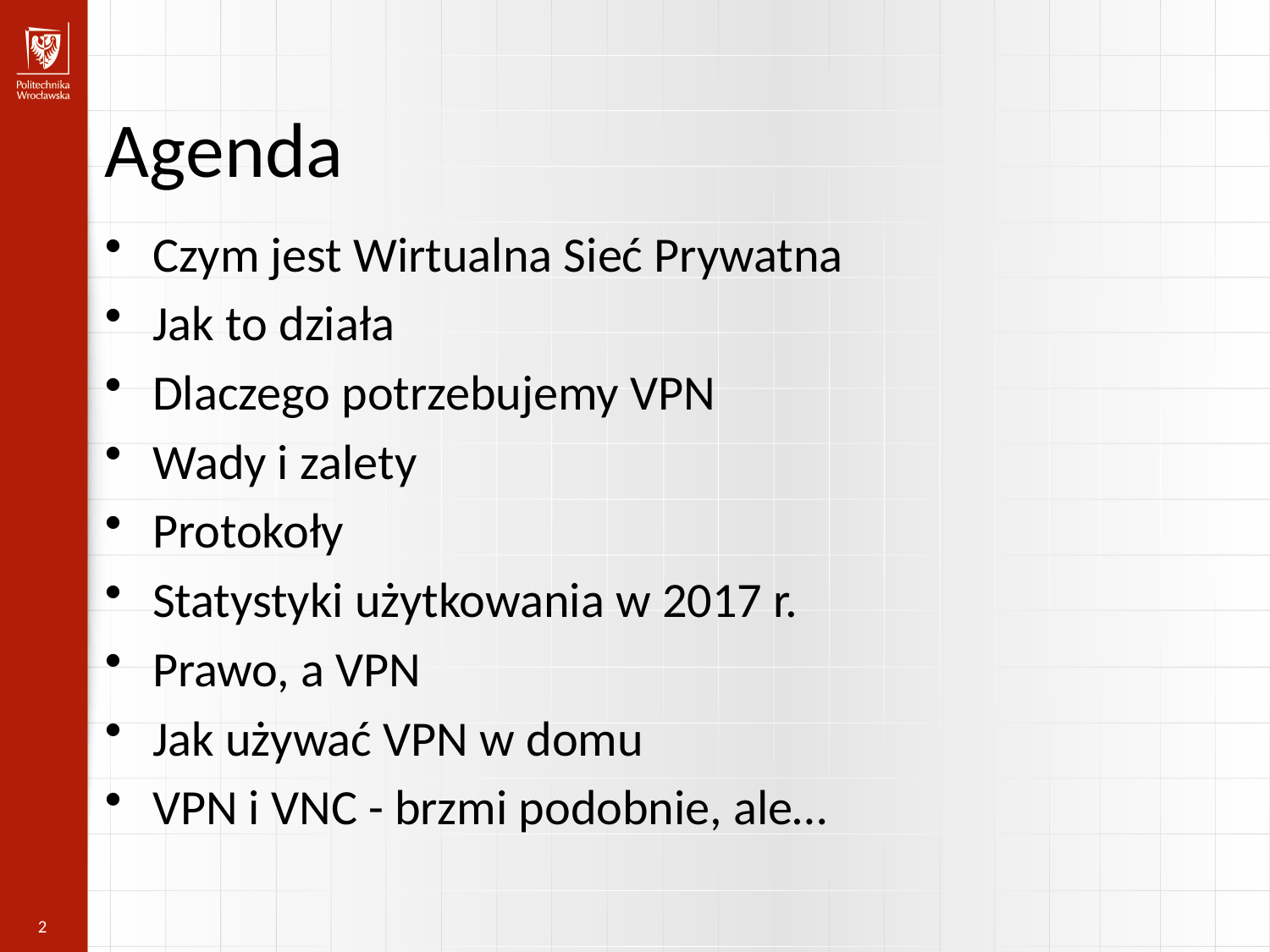

Agenda
Czym jest Wirtualna Sieć Prywatna
Jak to działa
Dlaczego potrzebujemy VPN
Wady i zalety
Protokoły
Statystyki użytkowania w 2017 r.
Prawo, a VPN
Jak używać VPN w domu
VPN i VNC - brzmi podobnie, ale…